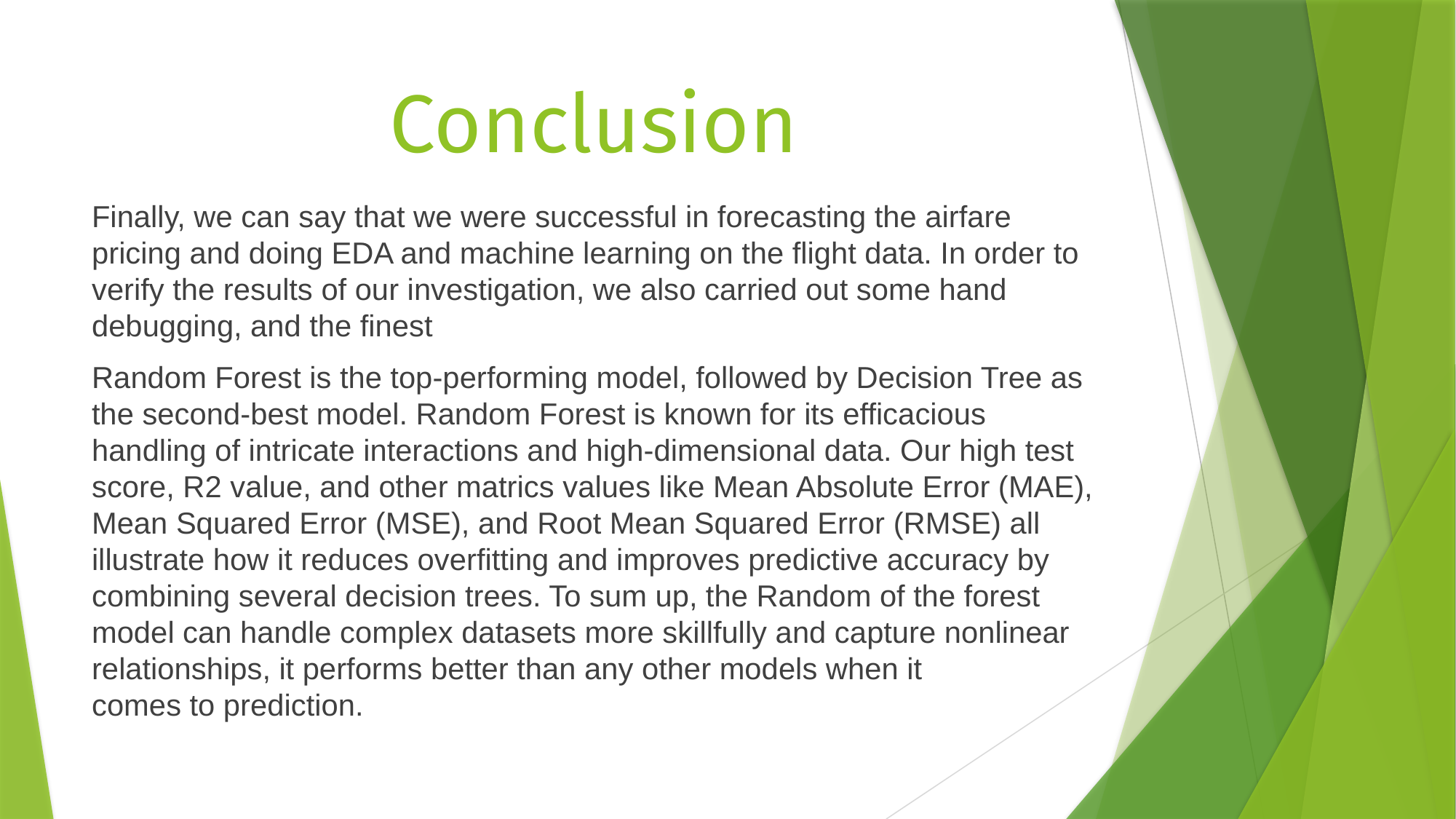

# Conclusion
Finally, we can say that we were successful in forecasting the airfare pricing and doing EDA and machine learning on the flight data. In order to verify the results of our investigation, we also carried out some hand debugging, and the finest
Random Forest is the top-performing model, followed by Decision Tree as the second-best model. Random Forest is known for its efficacious handling of intricate interactions and high-dimensional data. Our high test score, R2 value, and other matrics values like Mean Absolute Error (MAE), Mean Squared Error (MSE), and Root Mean Squared Error (RMSE) all illustrate how it reduces overfitting and improves predictive accuracy by combining several decision trees. To sum up, the Random of the forest model can handle complex datasets more skillfully and capture nonlinear relationships, it performs better than any other models when it comes to prediction.